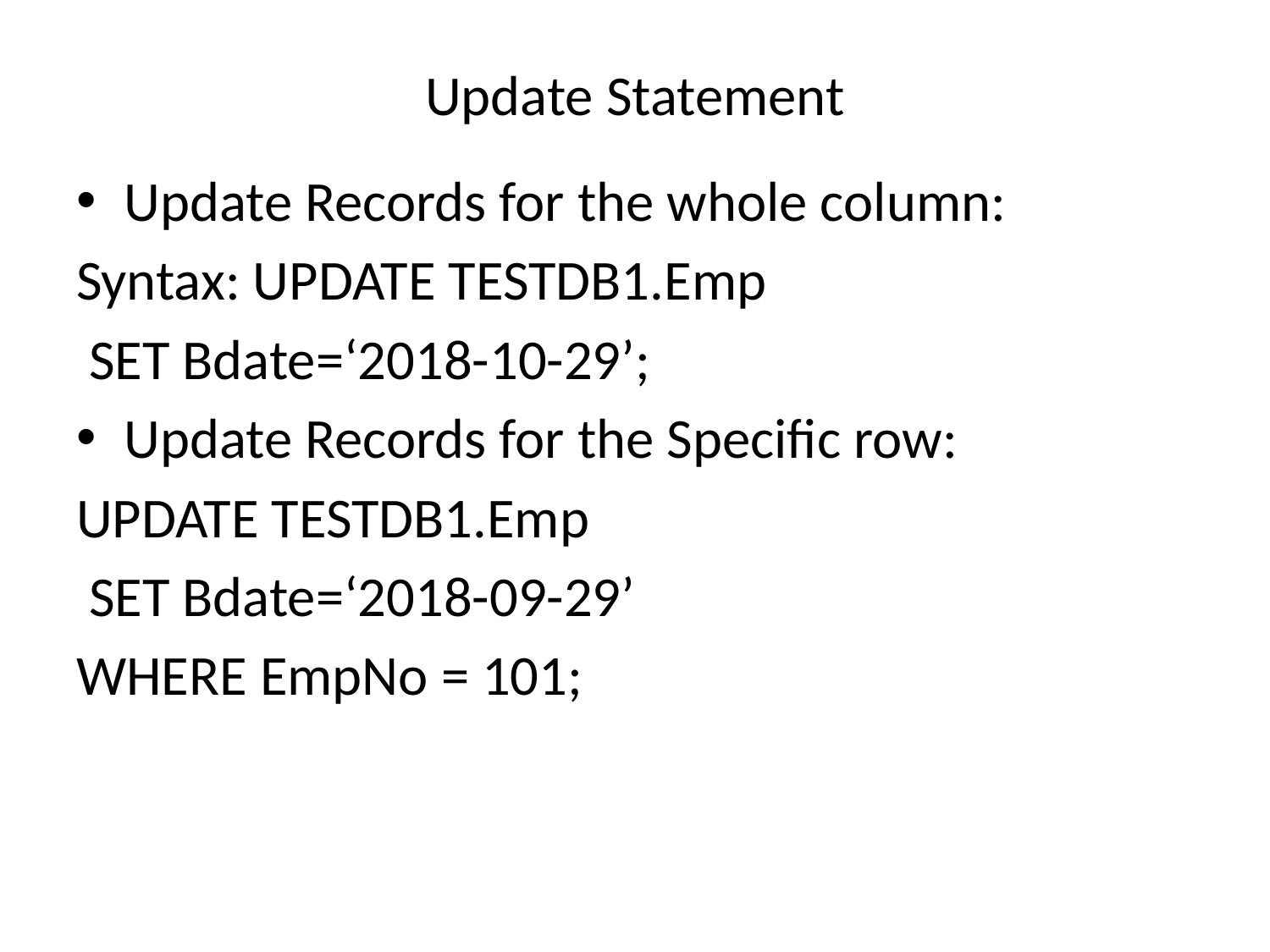

# Update Statement
Update Records for the whole column:
Syntax: UPDATE TESTDB1.Emp
 SET Bdate=‘2018-10-29’;
Update Records for the Specific row:
UPDATE TESTDB1.Emp
 SET Bdate=‘2018-09-29’
WHERE EmpNo = 101;